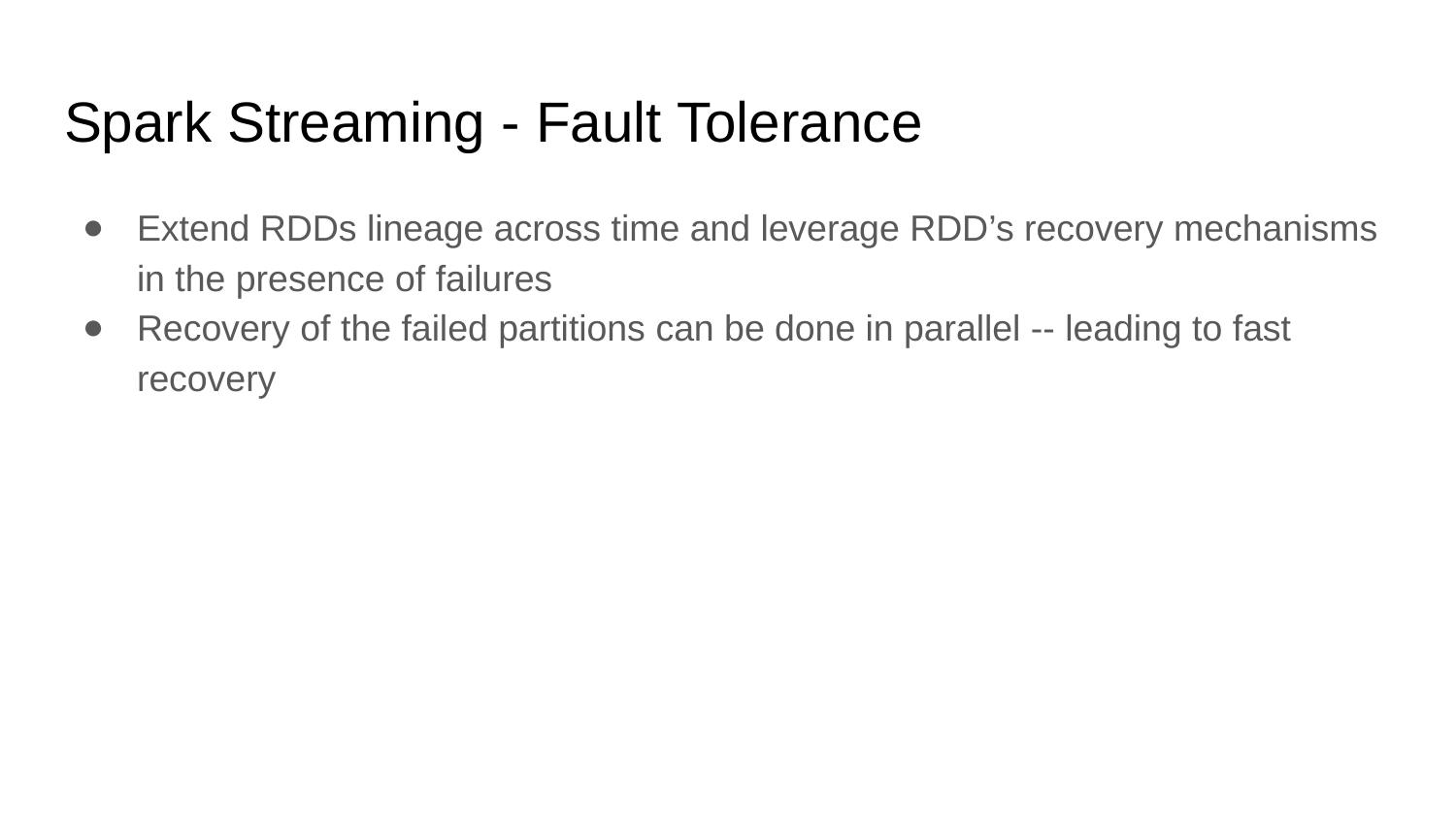

# Spark Streaming - Fault Tolerance
Extend RDDs lineage across time and leverage RDD’s recovery mechanisms in the presence of failures
Recovery of the failed partitions can be done in parallel -- leading to fast recovery